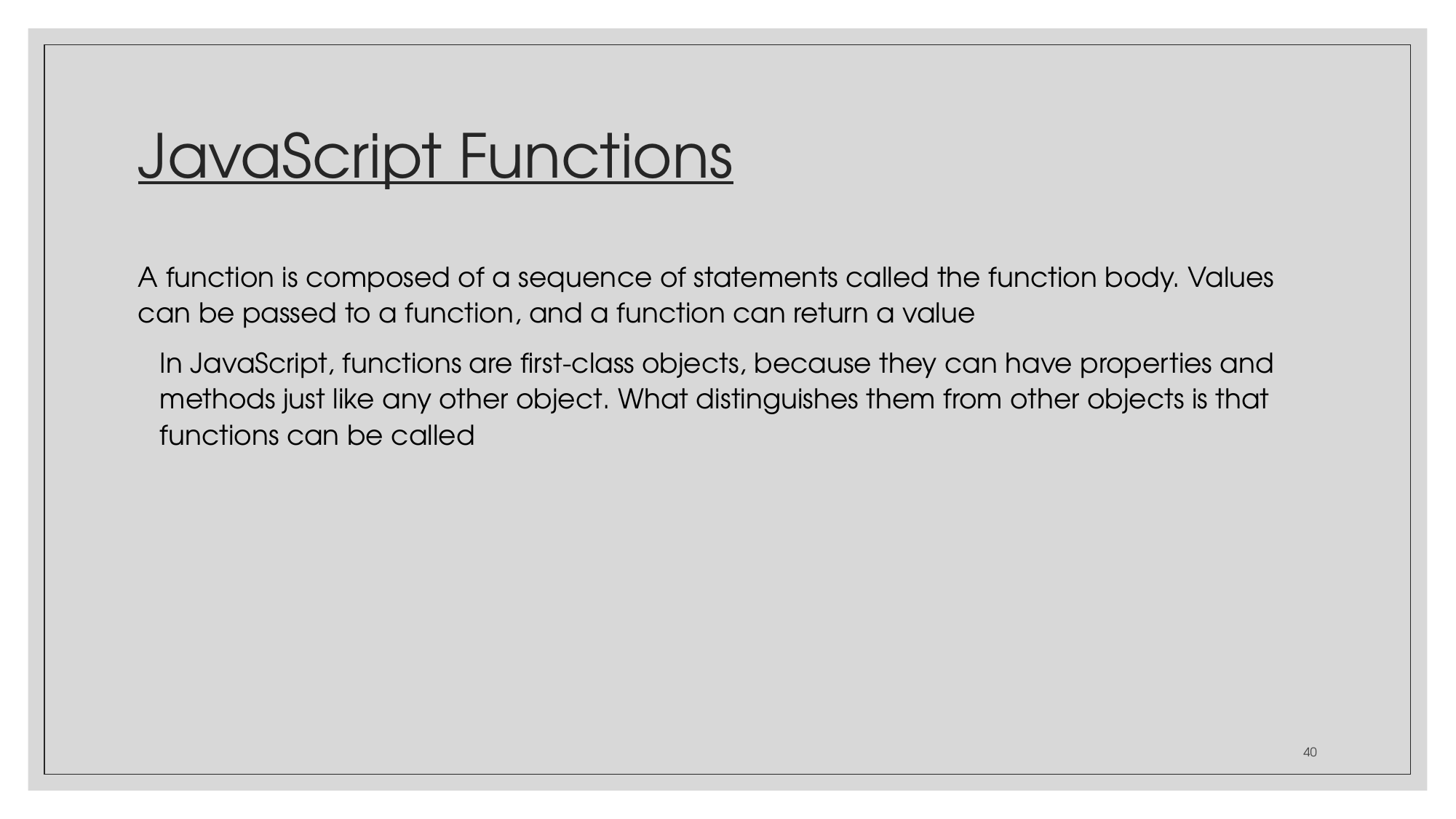

# JavaScript Functions
A function is composed of a sequence of statements called the function body. Values can be passed to a function, and a function can return a value
In JavaScript, functions are first-class objects, because they can have properties and methods just like any other object. What distinguishes them from other objects is that functions can be called

40